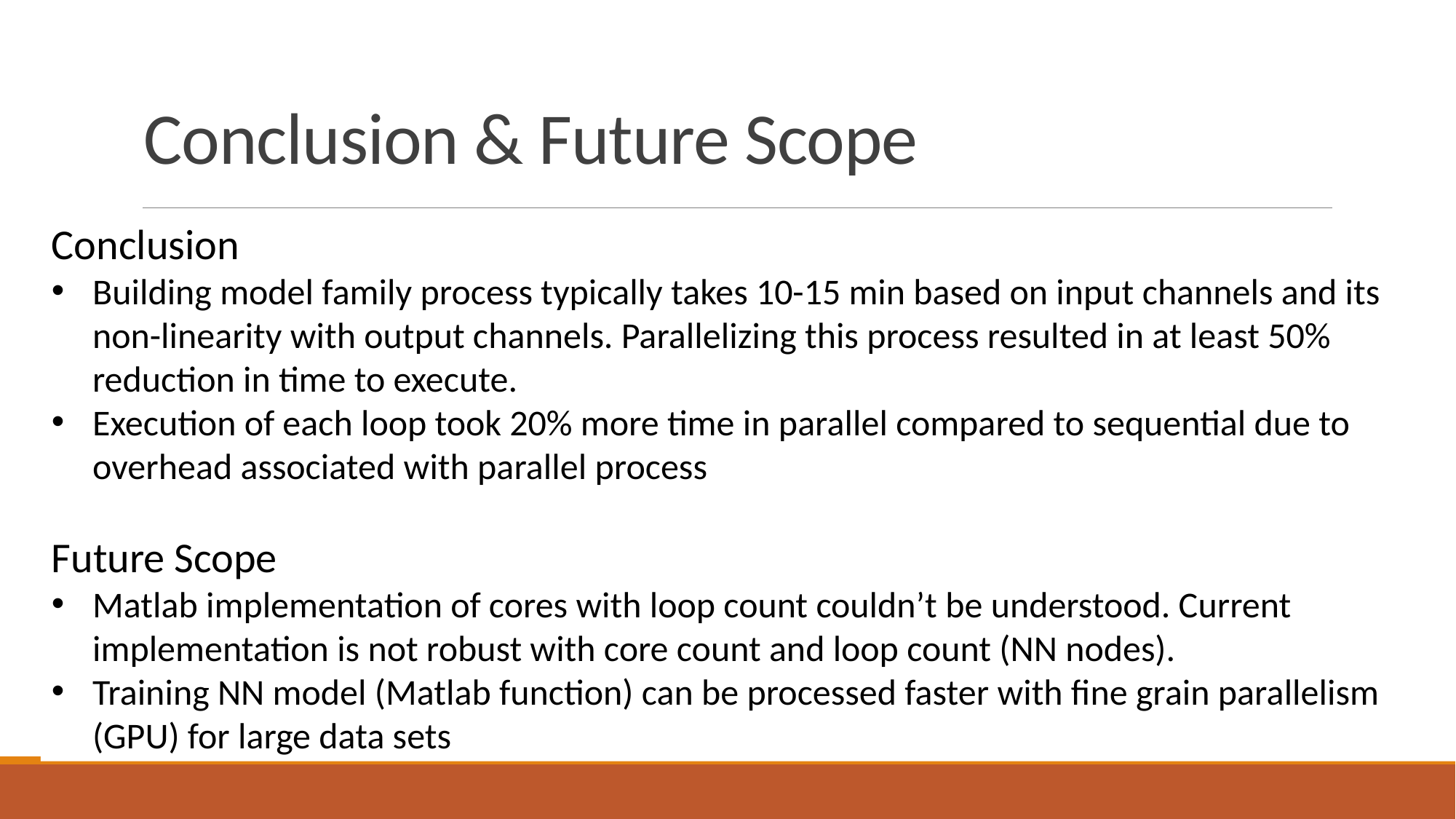

# Conclusion & Future Scope
Conclusion
Building model family process typically takes 10-15 min based on input channels and its non-linearity with output channels. Parallelizing this process resulted in at least 50% reduction in time to execute.
Execution of each loop took 20% more time in parallel compared to sequential due to overhead associated with parallel process

Future Scope
Matlab implementation of cores with loop count couldn’t be understood. Current implementation is not robust with core count and loop count (NN nodes).
Training NN model (Matlab function) can be processed faster with fine grain parallelism (GPU) for large data sets